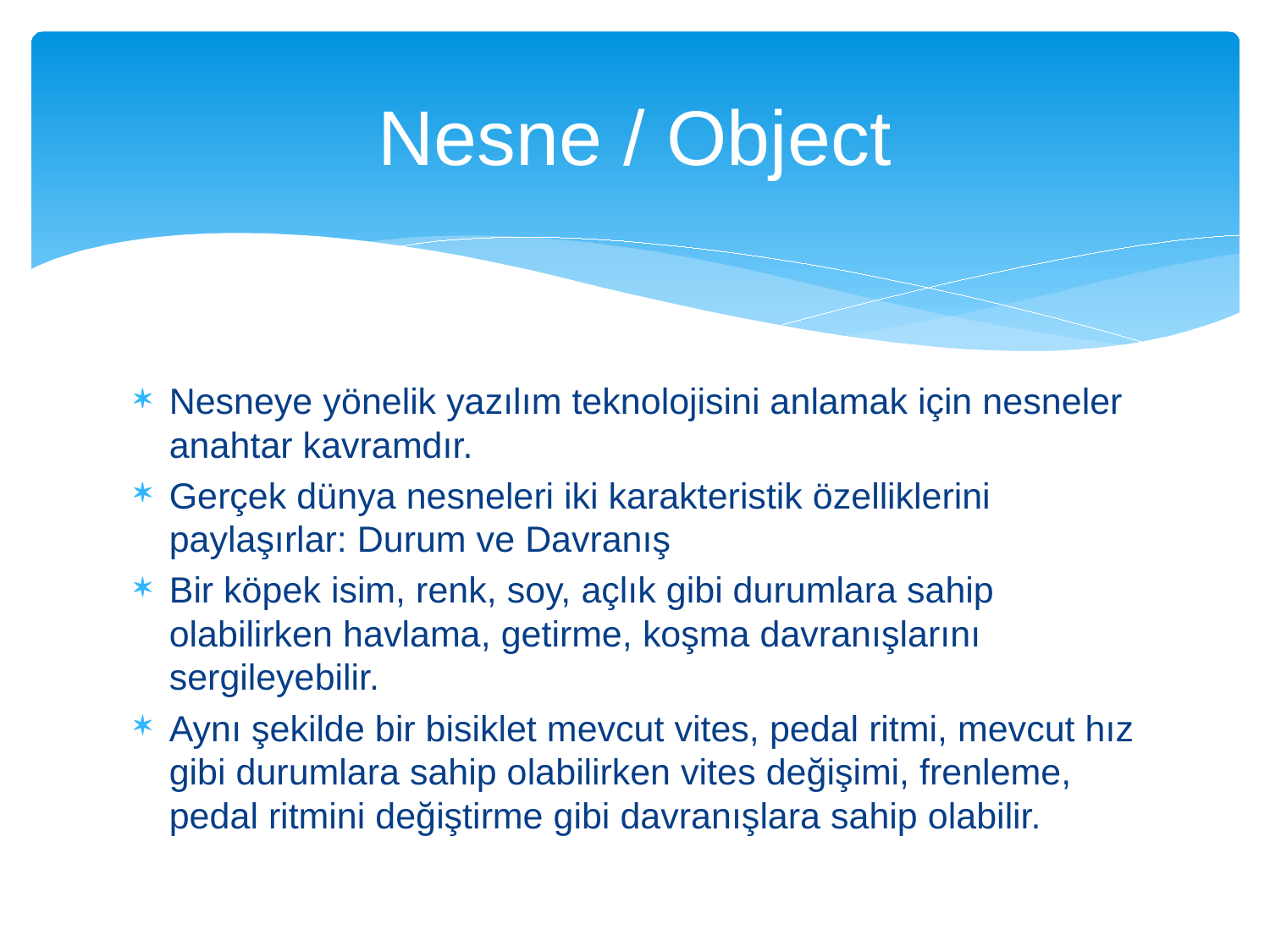

# Nesne / Object
Nesneye yönelik yazılım teknolojisini anlamak için nesneler anahtar kavramdır.
Gerçek dünya nesneleri iki karakteristik özelliklerini paylaşırlar: Durum ve Davranış
Bir köpek isim, renk, soy, açlık gibi durumlara sahip olabilirken havlama, getirme, koşma davranışlarını sergileyebilir.
Aynı şekilde bir bisiklet mevcut vites, pedal ritmi, mevcut hız gibi durumlara sahip olabilirken vites değişimi, frenleme,  pedal ritmini değiştirme gibi davranışlara sahip olabilir.